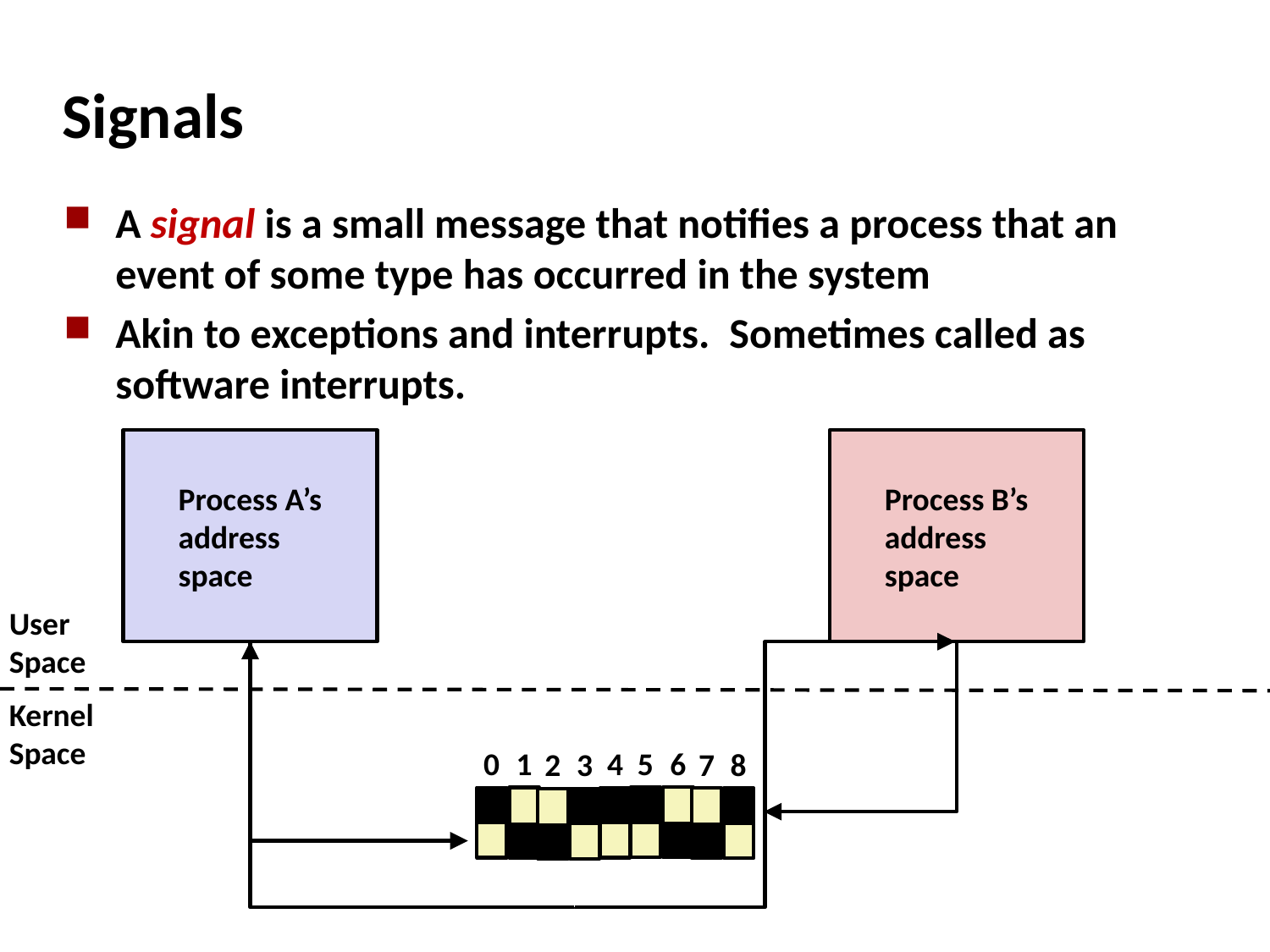

# Signals
A signal is a small message that notifies a process that an event of some type has occurred in the system
Akin to exceptions and interrupts.  Sometimes called as software interrupts.
Process A’s address
space
Process B’s address
space
User
Space
Kernel
Space
6

5

1

0

4

7

8

2

3